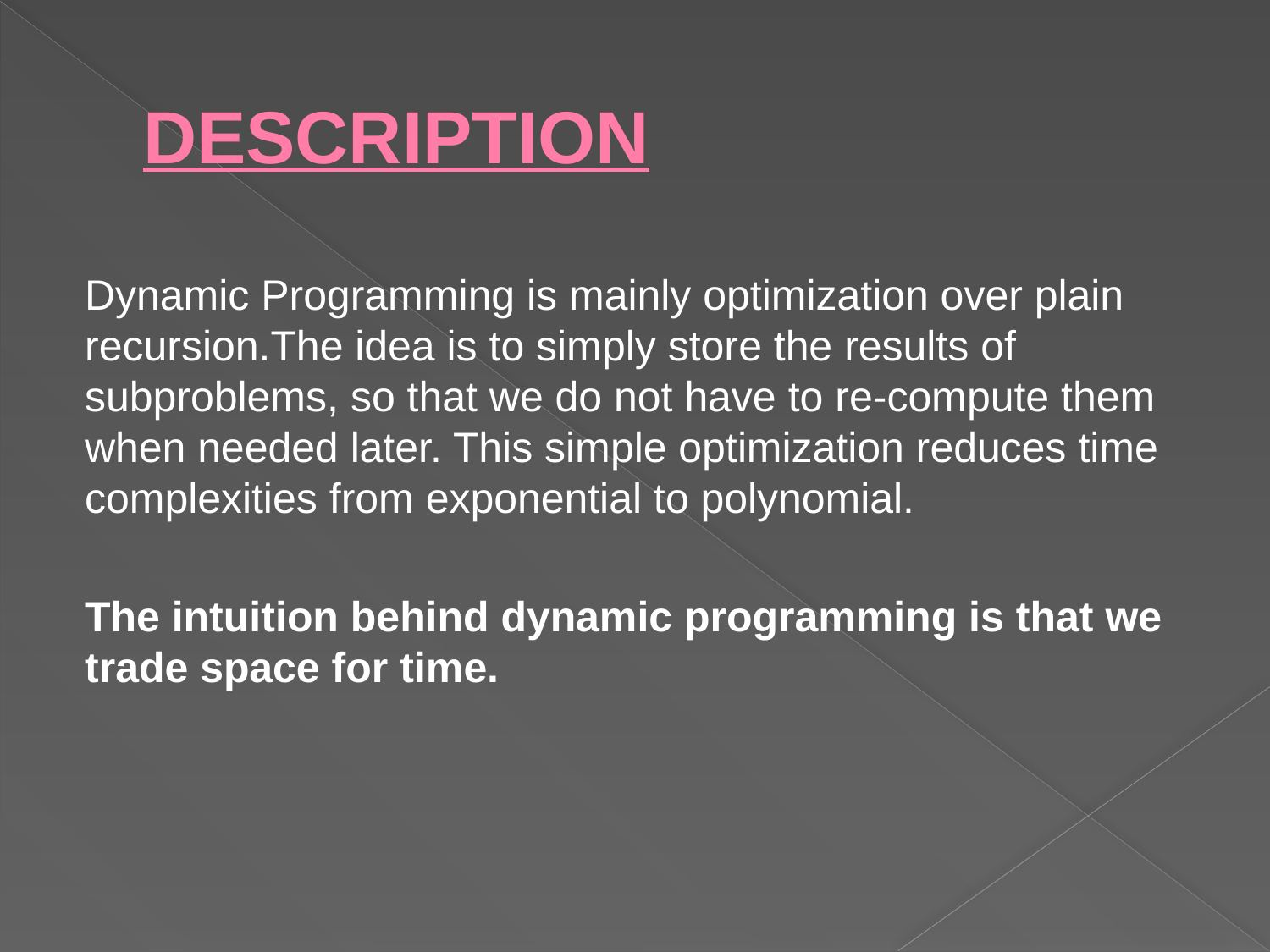

# DESCRIPTION
Dynamic Programming is mainly optimization over plain recursion.The idea is to simply store the results of subproblems, so that we do not have to re-compute them when needed later. This simple optimization reduces time complexities from exponential to polynomial.

The intuition behind dynamic programming is that we trade space for time.